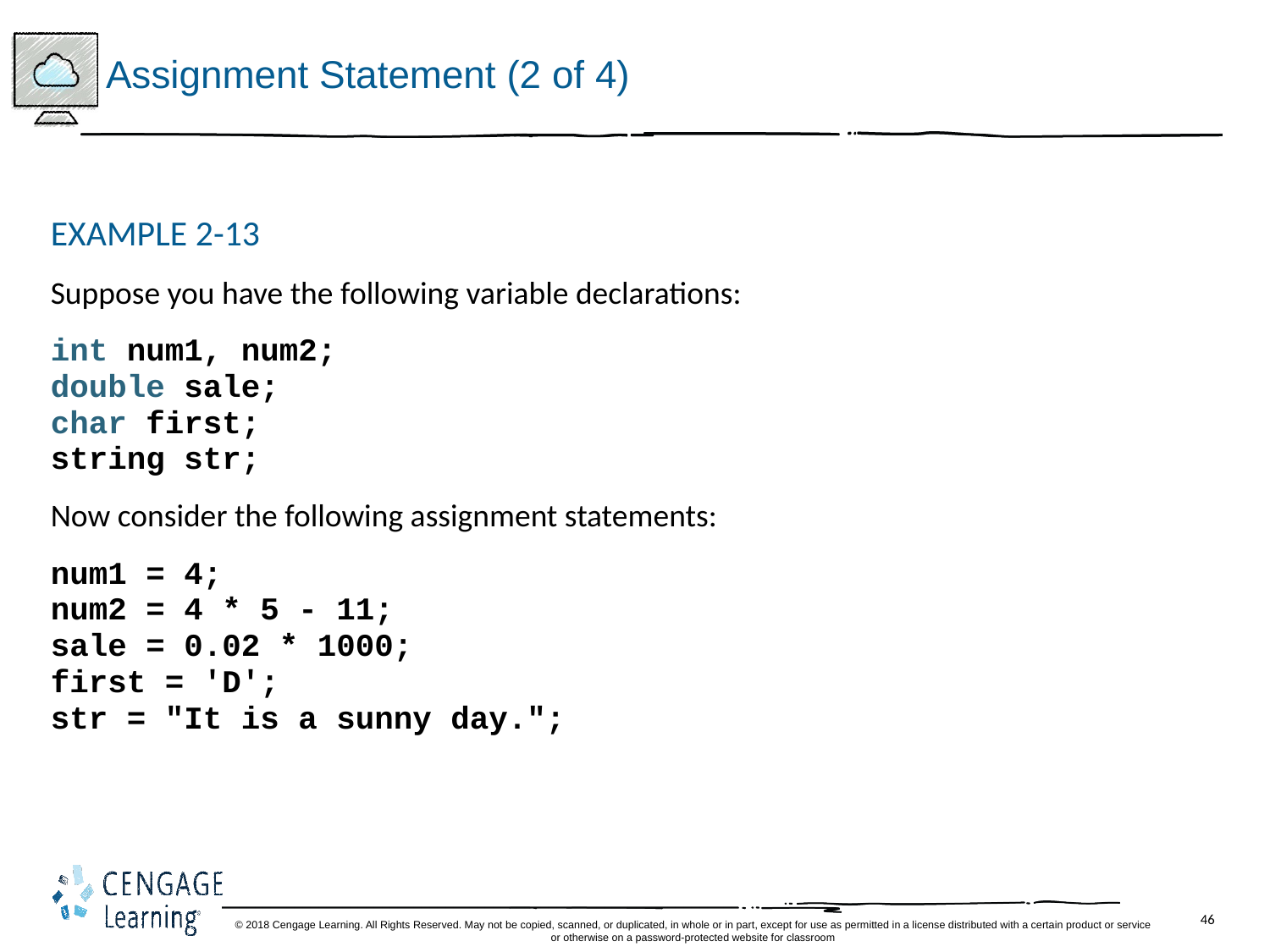

# Assignment Statement (2 of 4)
EXAMPLE 2-13
Suppose you have the following variable declarations:
int num1, num2;
double sale;
char first;
string str;
Now consider the following assignment statements:
num1 = 4;
num2 = 4 * 5 - 11;
sale = 0.02 * 1000;
first = 'D';
str = "It is a sunny day.";